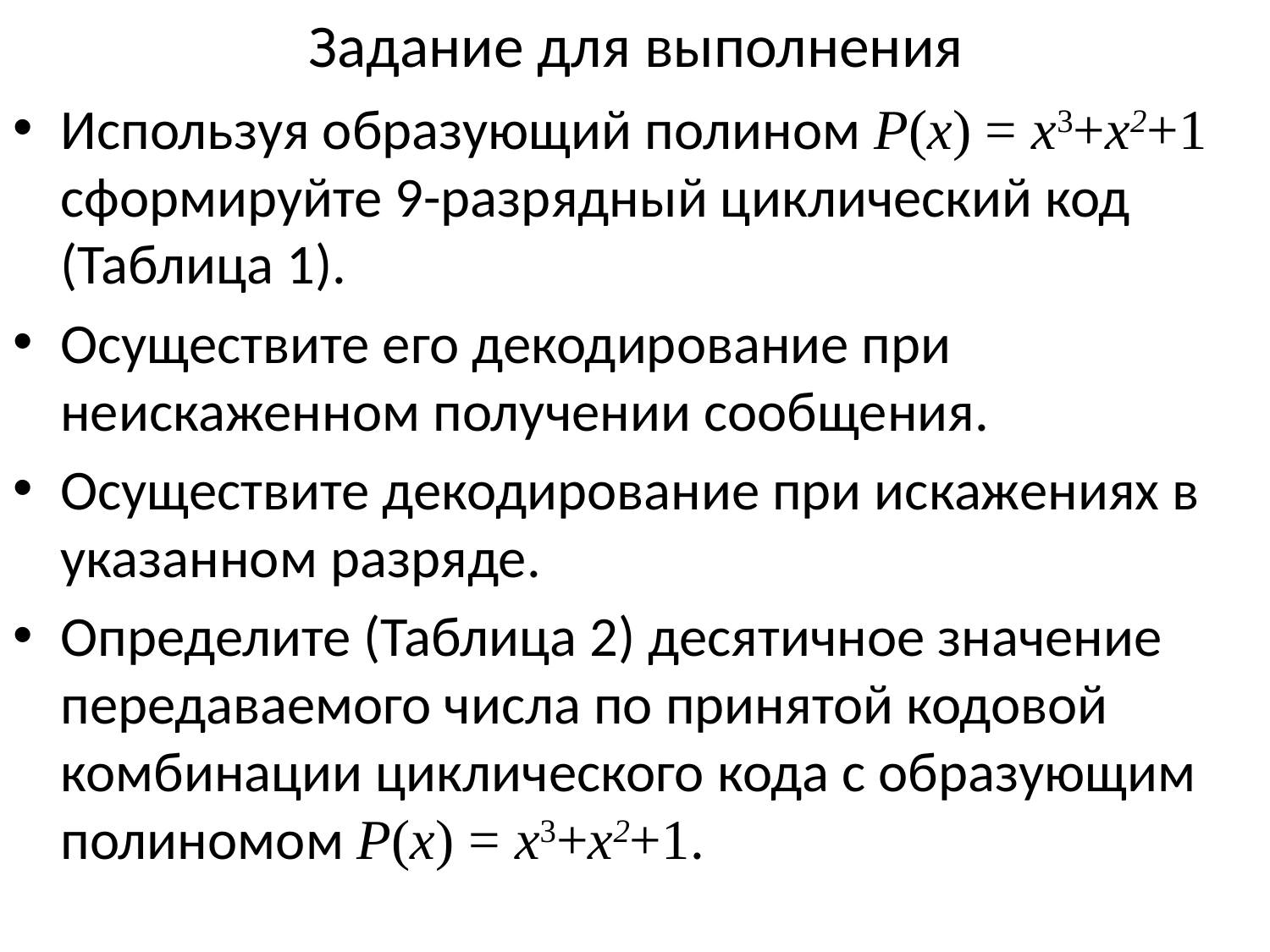

# Задание для выполнения
Используя образующий полином P(x) = x3+x2+1 сформируйте 9-разрядный циклический код (Таблица 1).
Осуществите его декодирование при неискаженном получении сообщения.
Осуществите декодирование при искажениях в указанном разряде.
Определите (Таблица 2) десятичное значение передаваемого числа по принятой кодовой комбинации циклического кода с образующим полиномом P(x) = x3+x2+1.